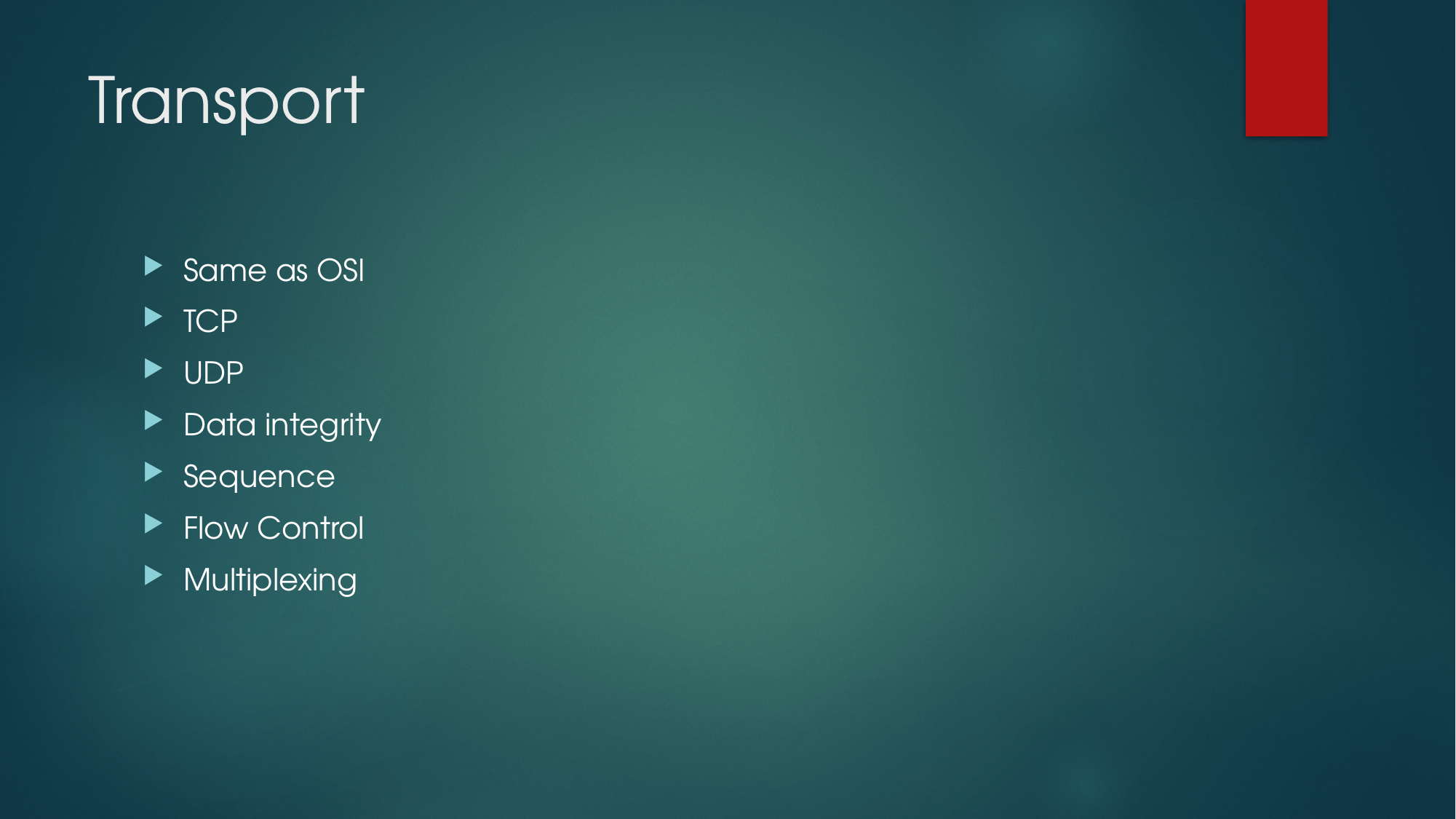

# Transport
Same as OSI
TCP
UDP
Data integrity
Sequence
Flow Control
Multiplexing